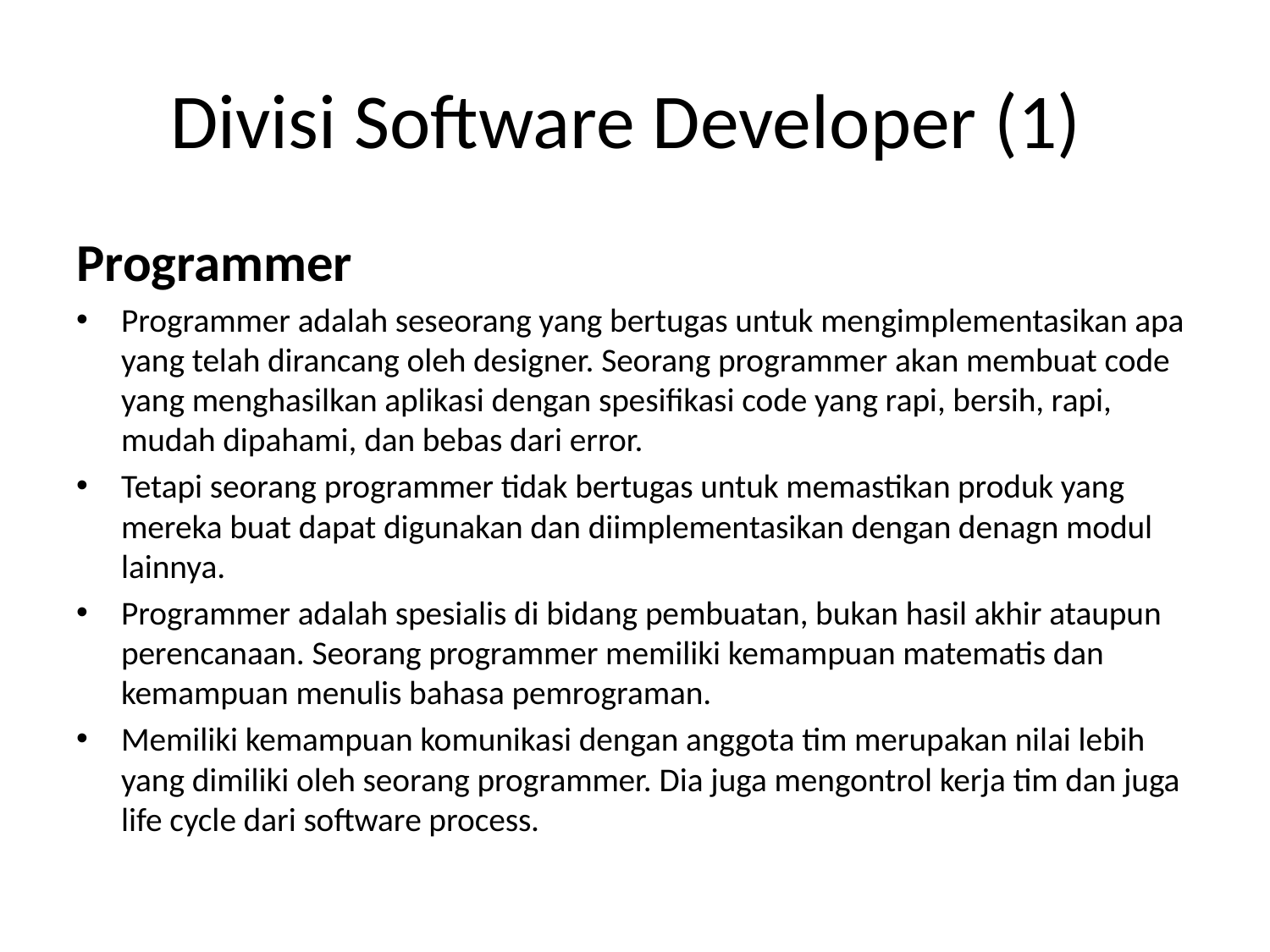

# Divisi Software Developer (1)
Programmer
Programmer adalah seseorang yang bertugas untuk mengimplementasikan apa yang telah dirancang oleh designer. Seorang programmer akan membuat code yang menghasilkan aplikasi dengan spesifikasi code yang rapi, bersih, rapi, mudah dipahami, dan bebas dari error.
Tetapi seorang programmer tidak bertugas untuk memastikan produk yang mereka buat dapat digunakan dan diimplementasikan dengan denagn modul lainnya.
Programmer adalah spesialis di bidang pembuatan, bukan hasil akhir ataupun perencanaan. Seorang programmer memiliki kemampuan matematis dan kemampuan menulis bahasa pemrograman.
Memiliki kemampuan komunikasi dengan anggota tim merupakan nilai lebih yang dimiliki oleh seorang programmer. Dia juga mengontrol kerja tim dan juga life cycle dari software process.